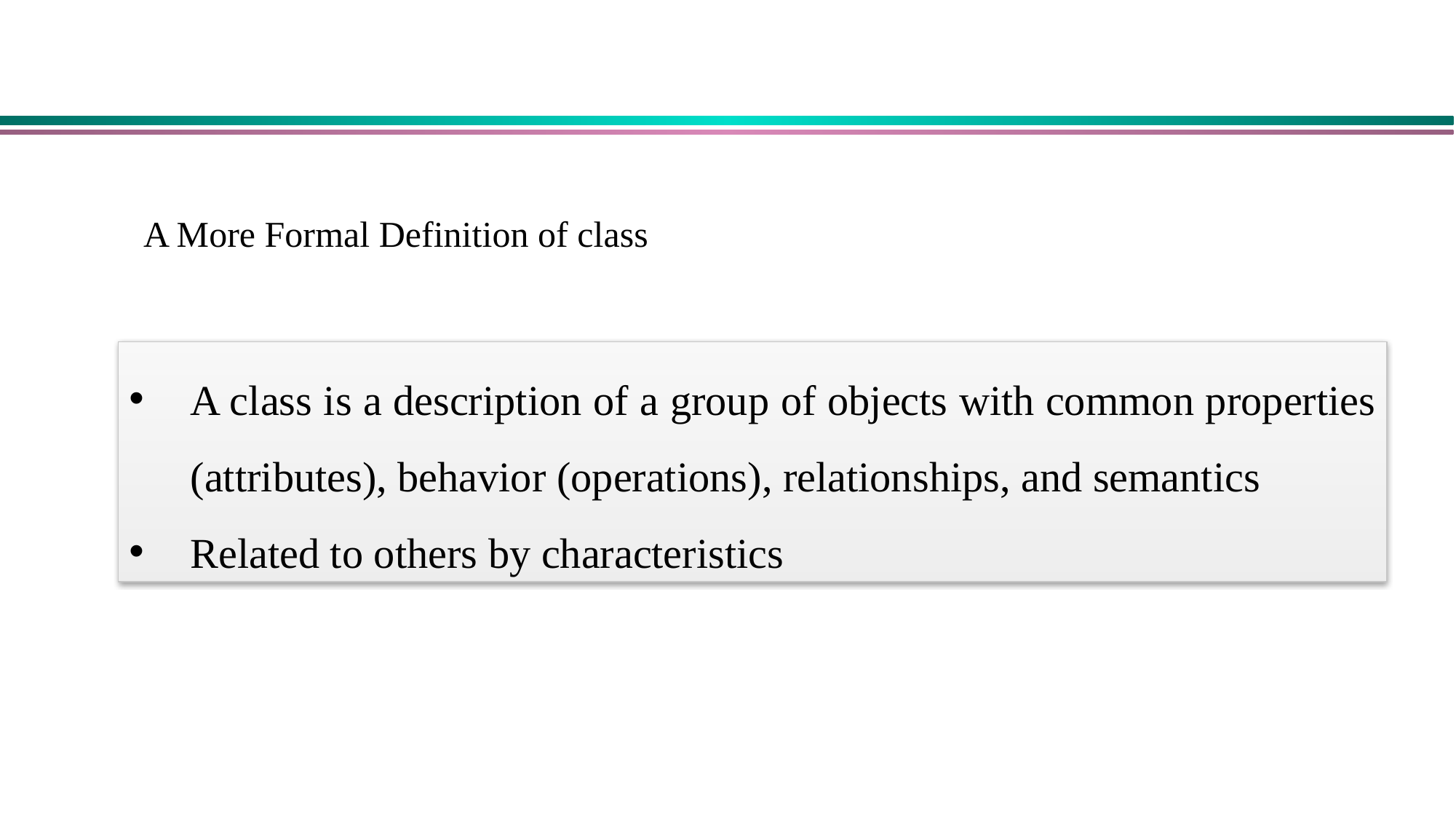

A More Formal Definition of class
A class is a description of a group of objects with common properties (attributes), behavior (operations), relationships, and semantics
Related to others by characteristics